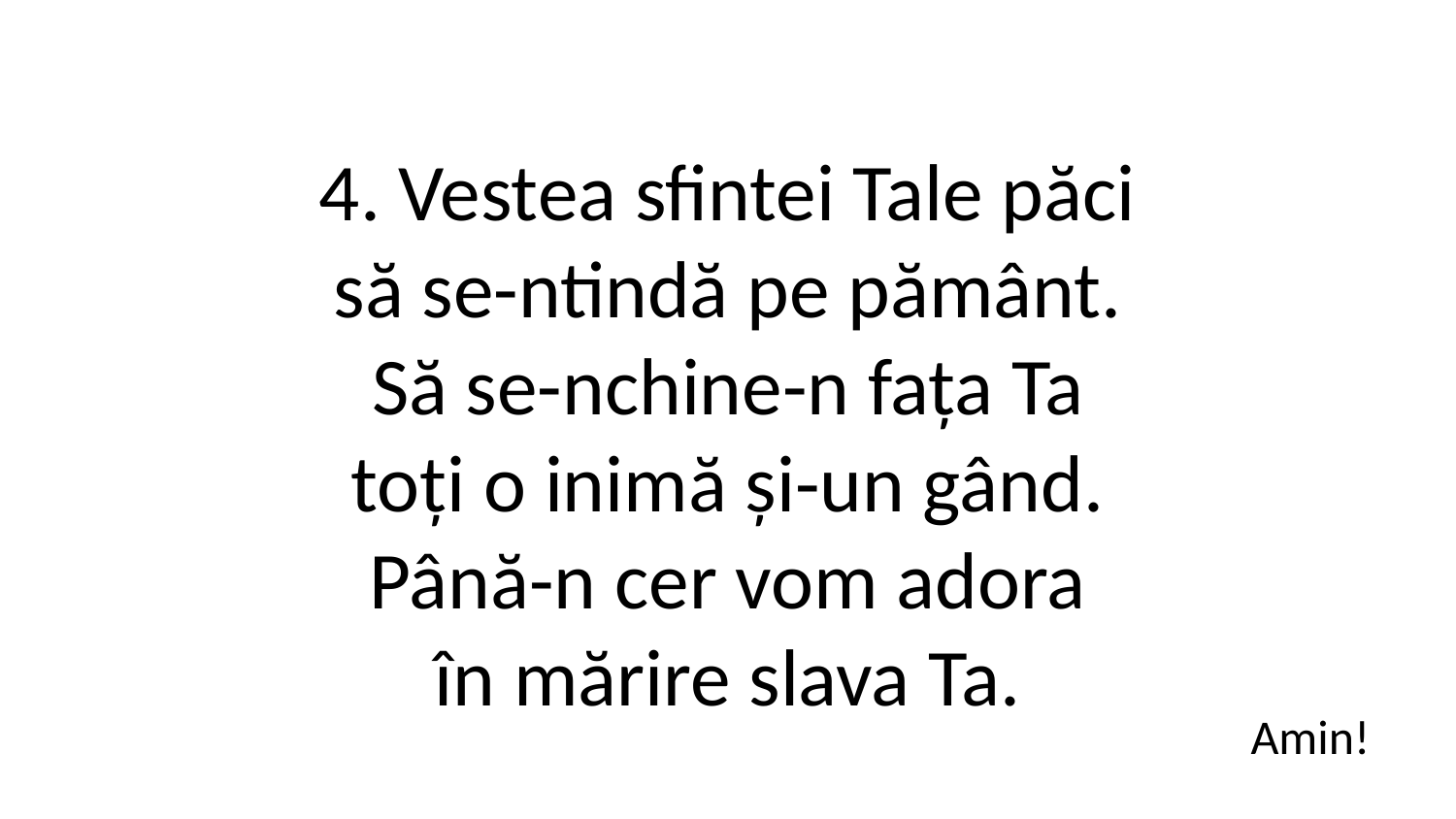

4. Vestea sfintei Tale păci
să se-ntindă pe pământ.
Să se-nchine-n fața Ta
toți o inimă și-un gând.
Până-n cer vom adora
în mărire slava Ta.

Amin!